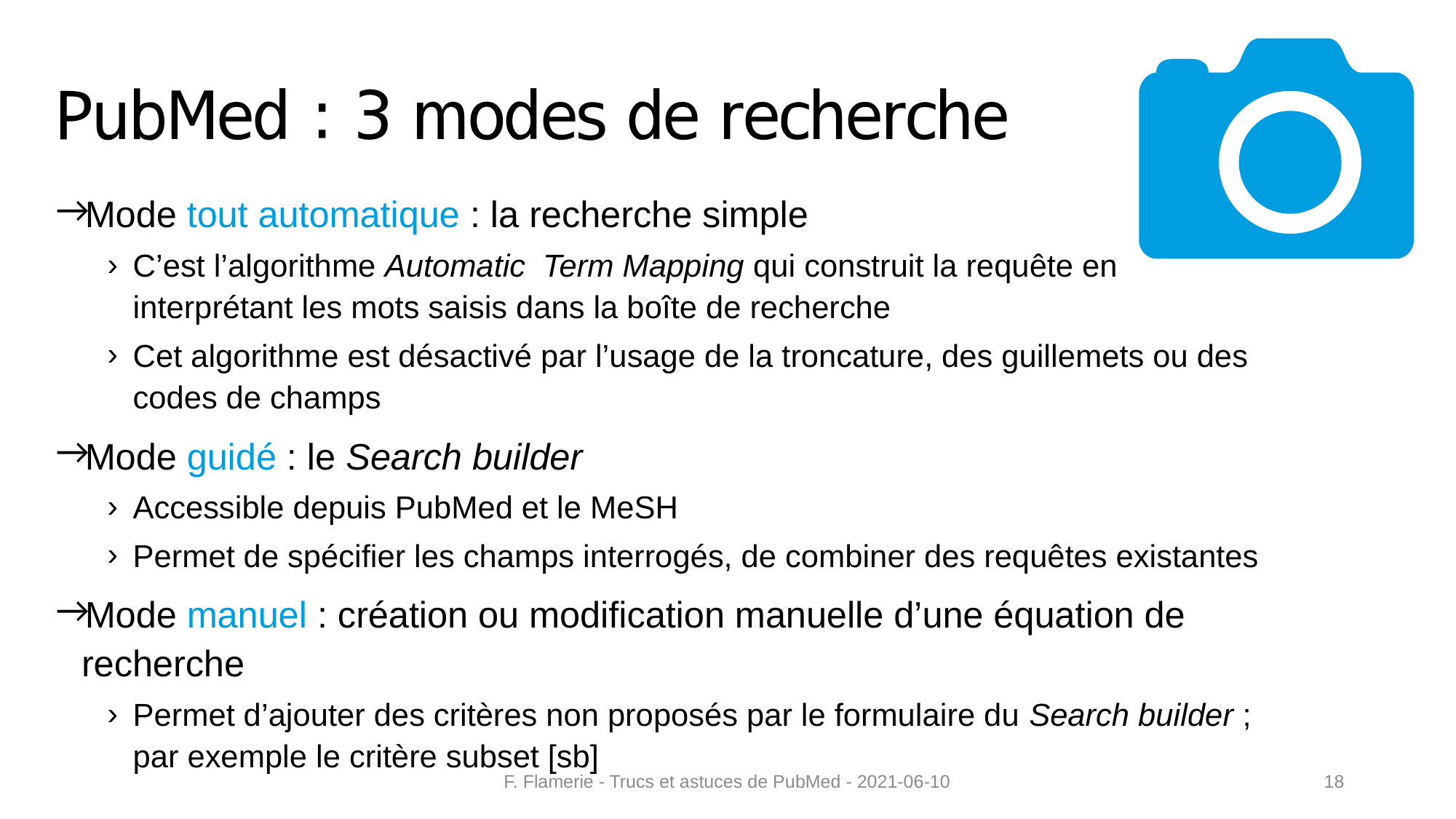

# PubMed : 3 modes de recherche

Mode tout automatique : la recherche simple
C’est l’algorithme Automatic  Term Mapping qui construit la requête en interprétant les mots saisis dans la boîte de recherche
Cet algorithme est désactivé par l’usage de la troncature, des guillemets ou des codes de champs
Mode guidé : le Search builder
Accessible depuis PubMed et le MeSH
Permet de spécifier les champs interrogés, de combiner des requêtes existantes
Mode manuel : création ou modification manuelle d’une équation de recherche
Permet d’ajouter des critères non proposés par le formulaire du Search builder ; par exemple le critère subset [sb]
F. Flamerie - Trucs et astuces de PubMed - 2021-06-10
18